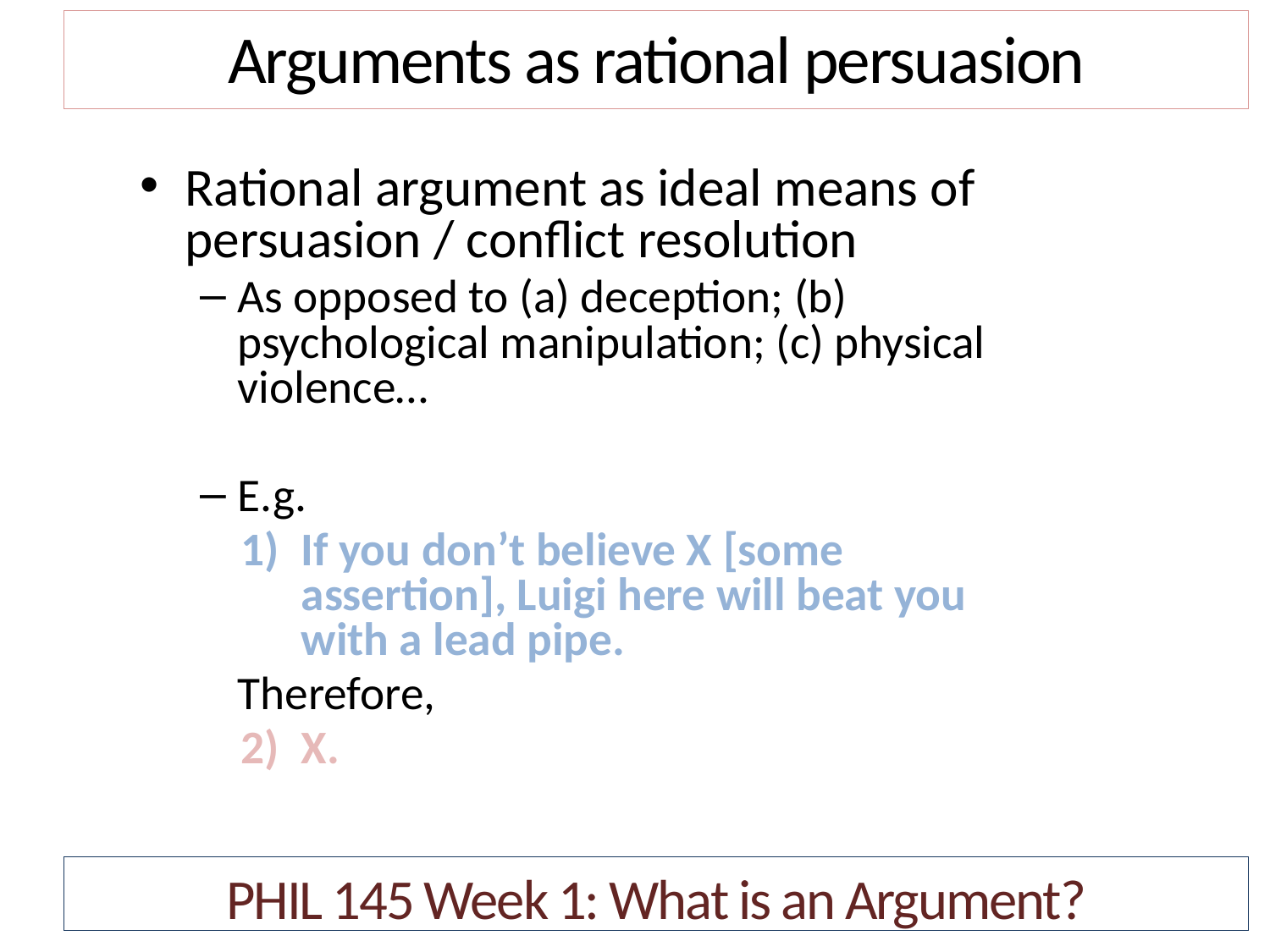

Arguments as rational persuasion
Rational argument as ideal means of persuasion / conflict resolution
As opposed to (a) deception; (b) psychological manipulation; (c) physical violence…

E.g.
If you don’t believe X [some assertion], Luigi here will beat you with a lead pipe.
	Therefore,
X.
PHIL 145 Week 1: What is an Argument?